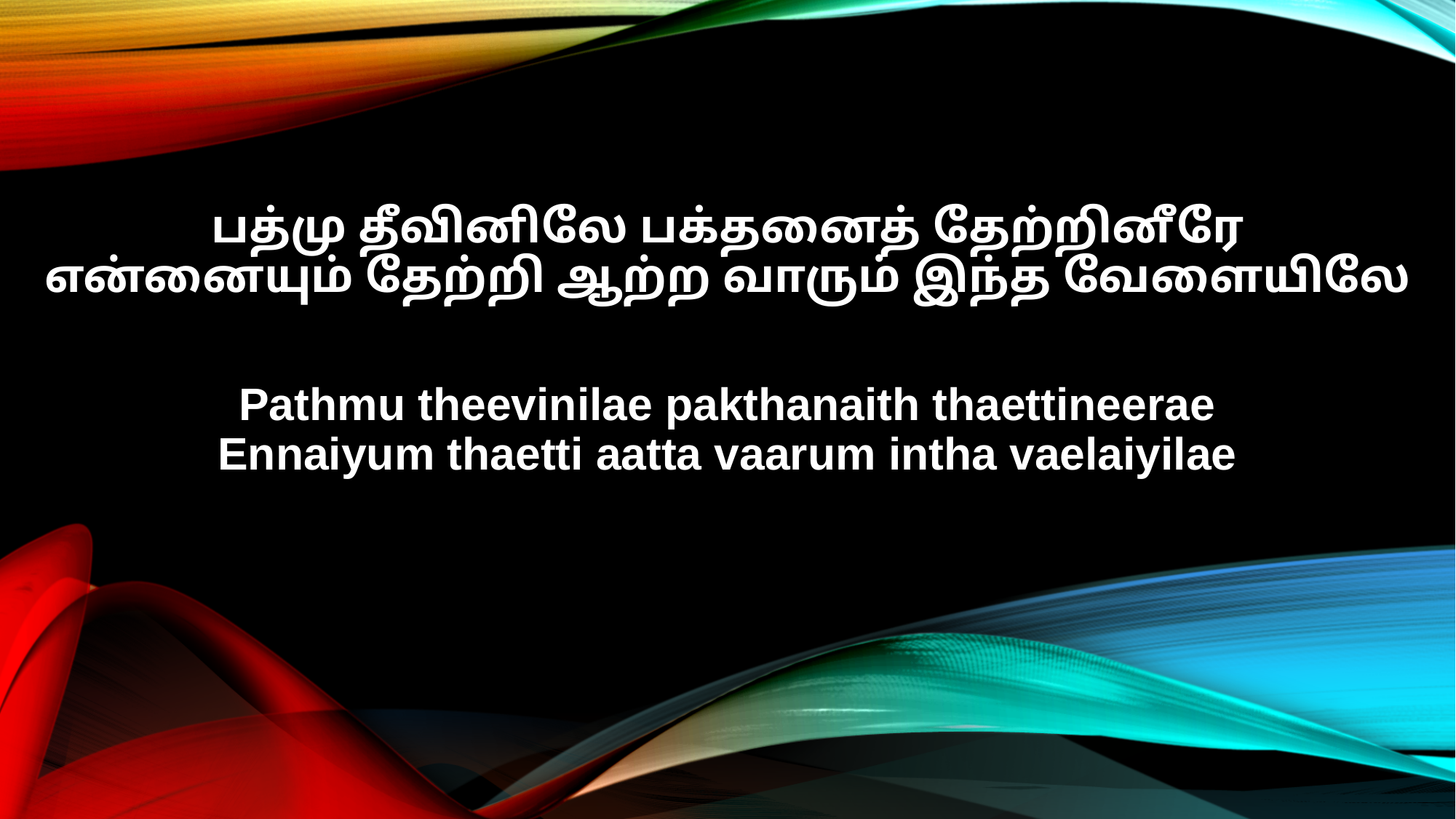

பத்மு தீவினிலே பக்தனைத் தேற்றினீரே
என்னையும் தேற்றி ஆற்ற வாரும் இந்த வேளையிலே

Pathmu theevinilae pakthanaith thaettineerae
Ennaiyum thaetti aatta vaarum intha vaelaiyilae